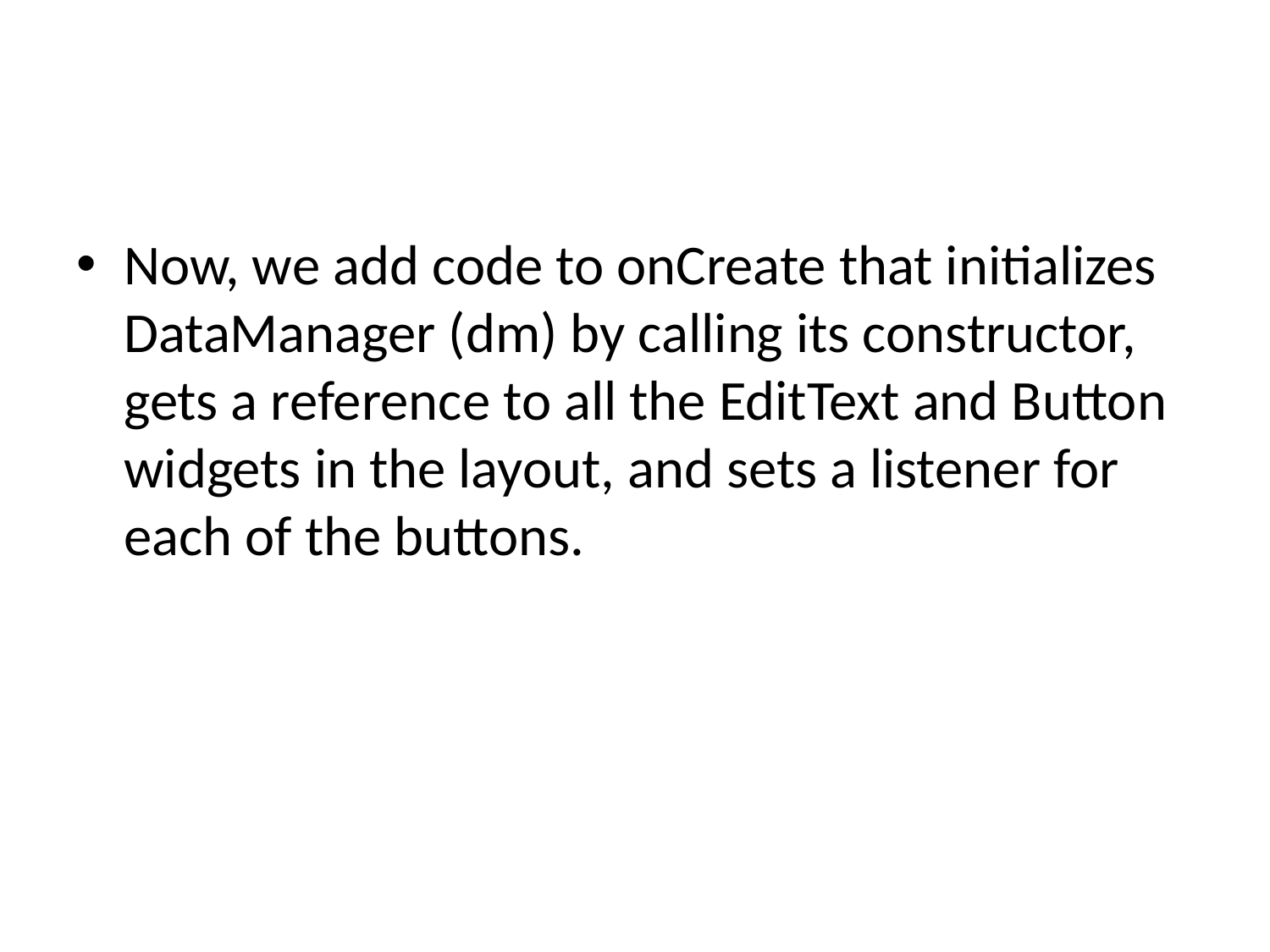

#
Now, we add code to onCreate that initializes DataManager (dm) by calling its constructor, gets a reference to all the EditText and Button widgets in the layout, and sets a listener for each of the buttons.